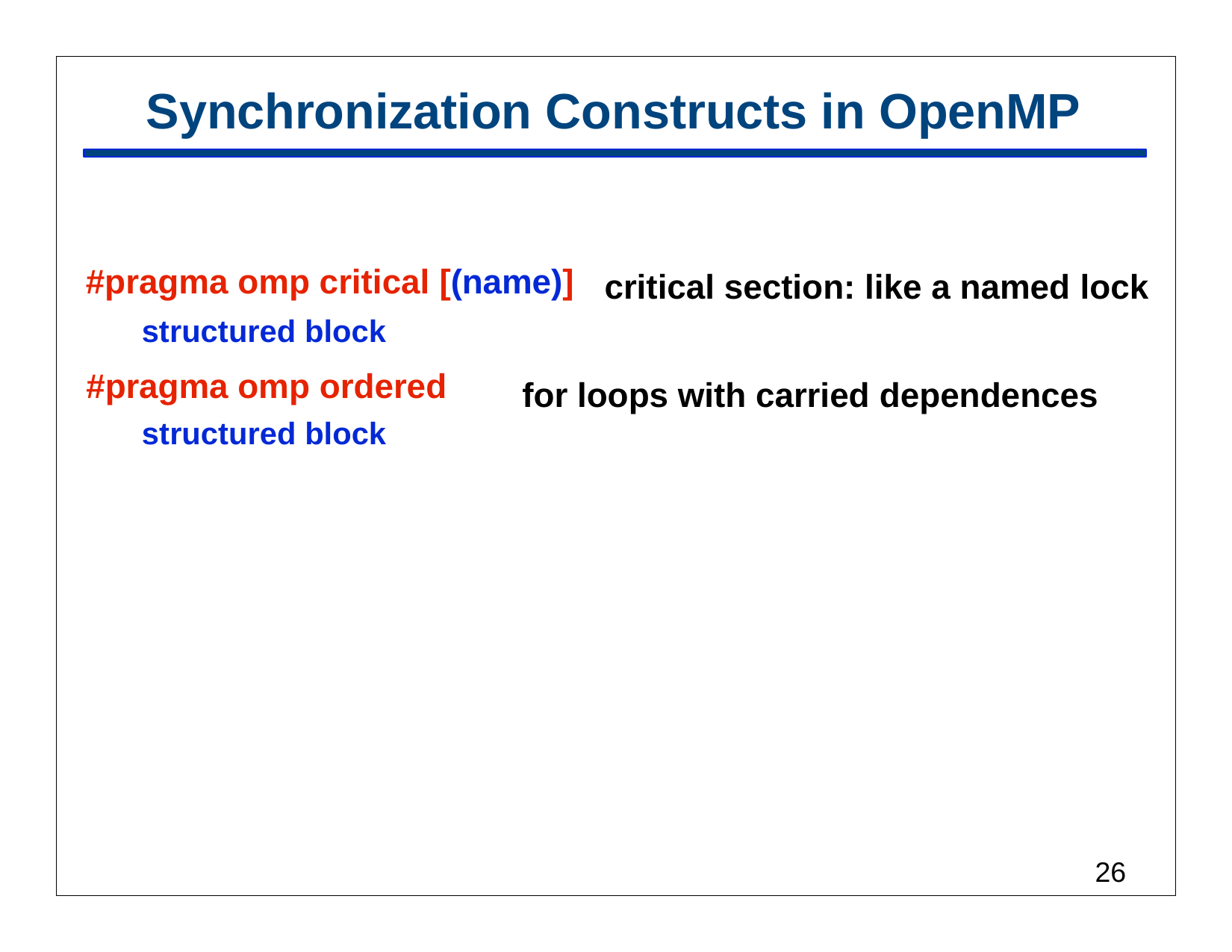

# Synchronization Constructs in OpenMP
#pragma omp critical [(name)]
structured block
critical section: like a named lock
#pragma omp ordered
structured block
for loops with carried dependences
26